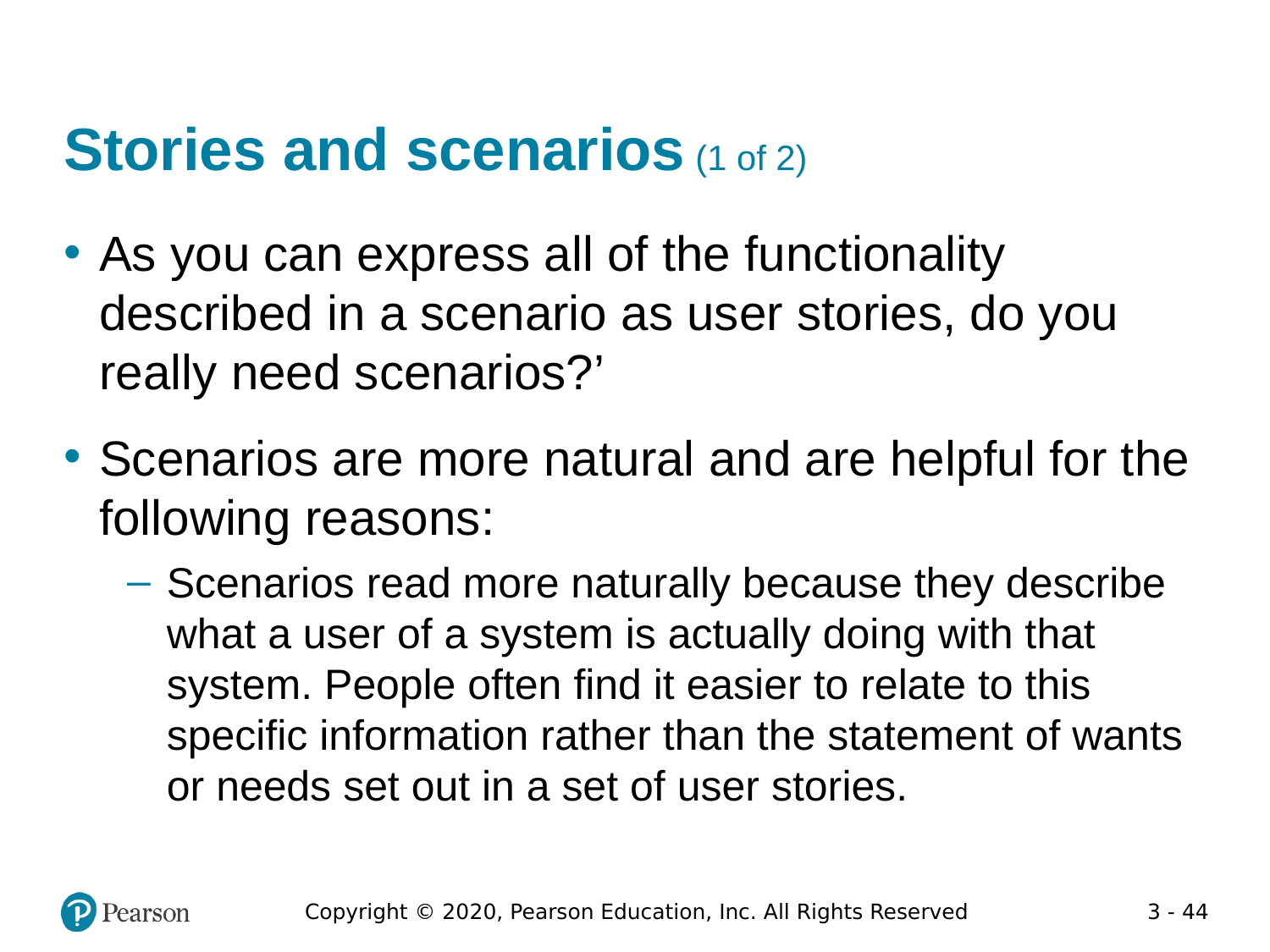

# Stories and scenarios (1 of 2)
As you can express all of the functionality described in a scenario as user stories, do you really need scenarios?’
Scenarios are more natural and are helpful for the following reasons:
Scenarios read more naturally because they describe what a user of a system is actually doing with that system. People often find it easier to relate to this specific information rather than the statement of wants or needs set out in a set of user stories.